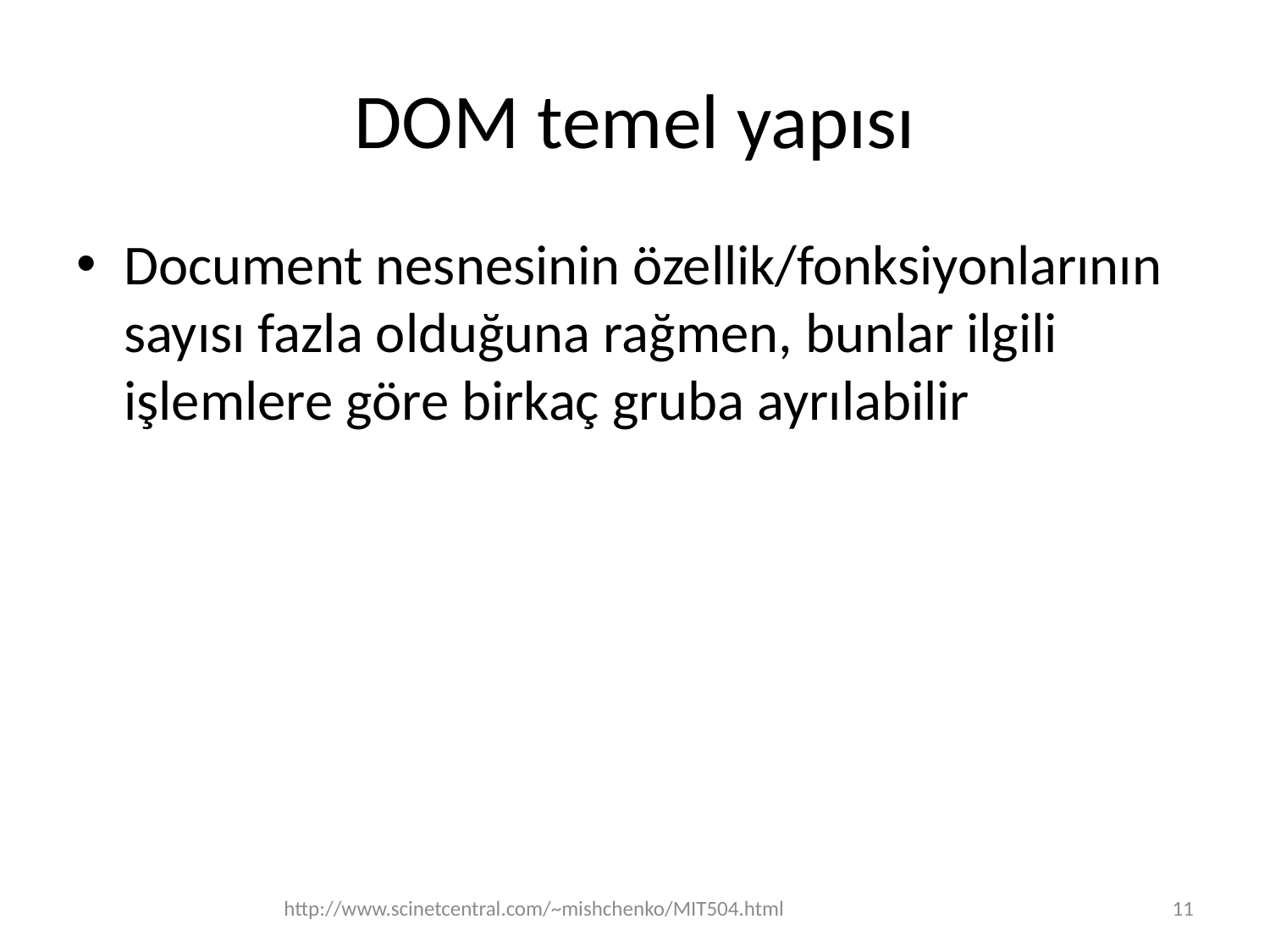

# DOM temel yapısı
Document nesnesinin özellik/fonksiyonlarının sayısı fazla olduğuna rağmen, bunlar ilgili işlemlere göre birkaç gruba ayrılabilir

http://www.scinetcentral.com/~mishchenko/MIT504.html
11